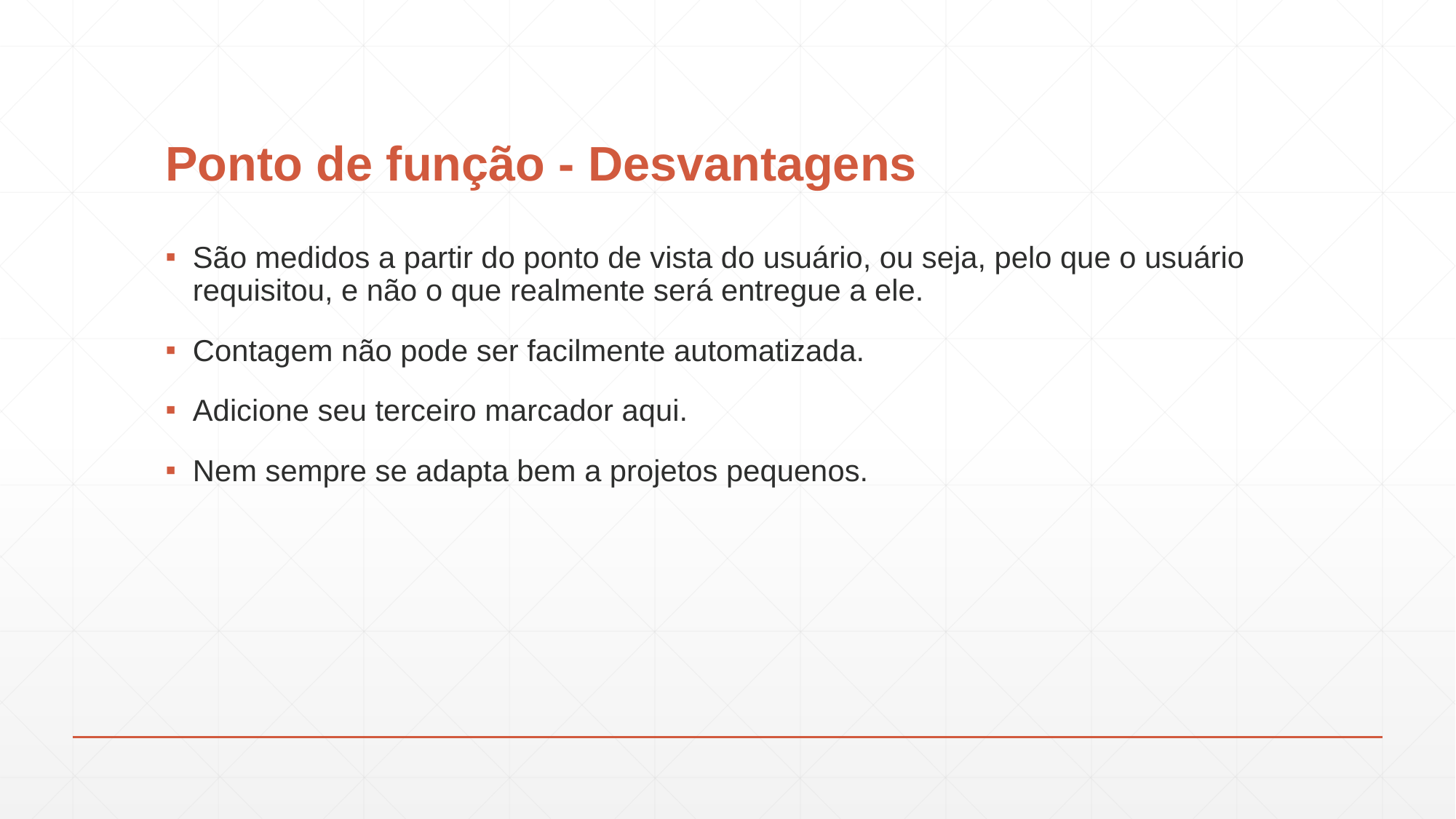

# Ponto de função - Desvantagens
São medidos a partir do ponto de vista do usuário, ou seja, pelo que o usuário requisitou, e não o que realmente será entregue a ele.
Contagem não pode ser facilmente automatizada.
Adicione seu terceiro marcador aqui.
Nem sempre se adapta bem a projetos pequenos.